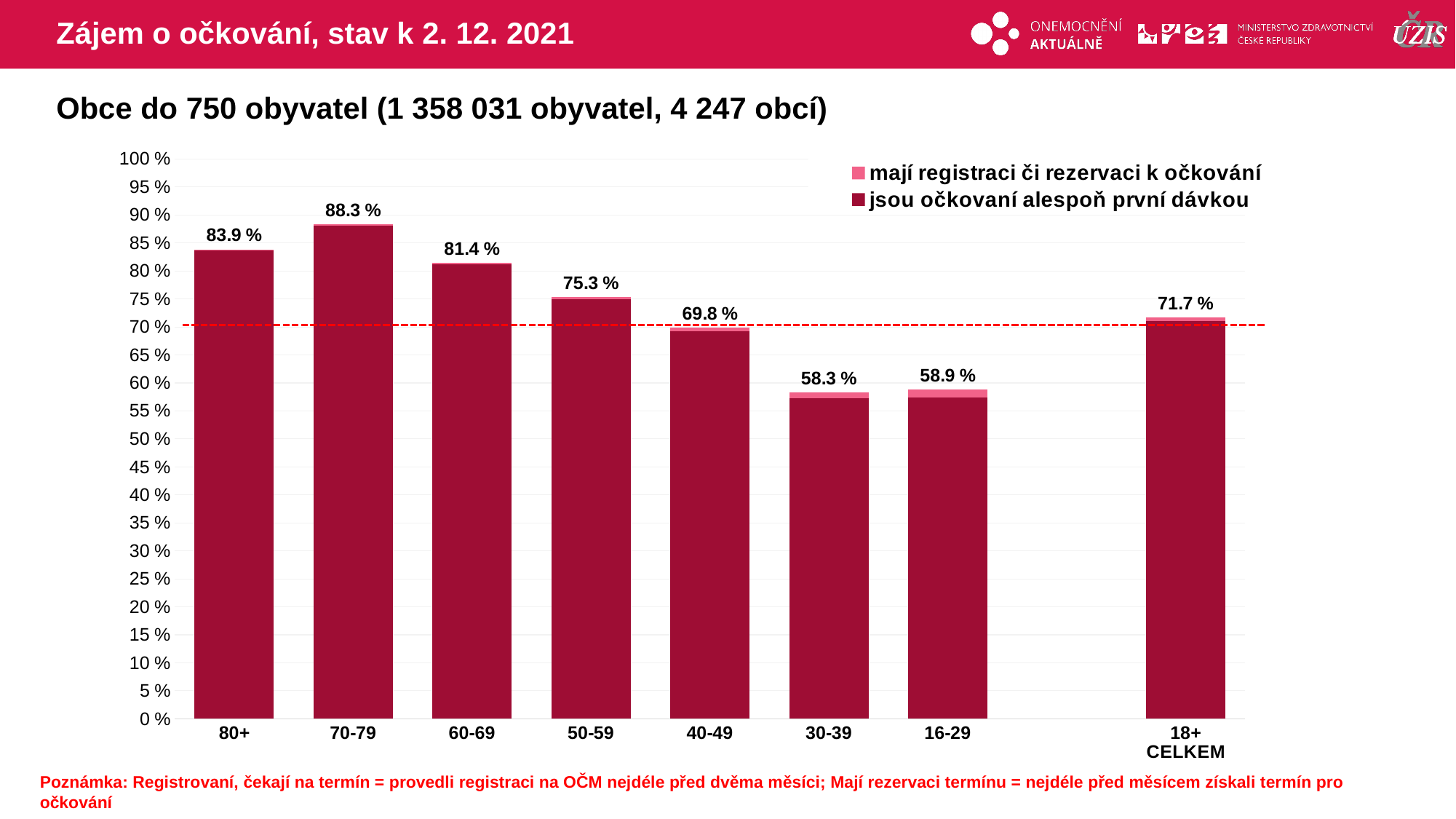

# Zájem o očkování, stav k 2. 12. 2021
Obce do 750 obyvatel (1 358 031 obyvatel, 4 247 obcí)

### Chart

| Category | mají registraci či rezervaci k očkování | jsou očkovaní alespoň první dávkou |
|---|---|---|
| 80+ | 83.85783 | 83.6746624 |
| 70-79 | 88.29919 | 88.0988765 |
| 60-69 | 81.44013 | 81.2074755 |
| 50-59 | 75.34372 | 74.9825129 |
| 40-49 | 69.84772 | 69.2913867 |
| 30-39 | 58.30674 | 57.2296744 |
| 16-29 | 58.86617 | 57.4597557 |
|  | None | None |
| 18+ CELKEM | 71.66821 | 71.0516302 |
Poznámka: Registrovaní, čekají na termín = provedli registraci na OČM nejdéle před dvěma měsíci; Mají rezervaci termínu = nejdéle před měsícem získali termín pro očkování